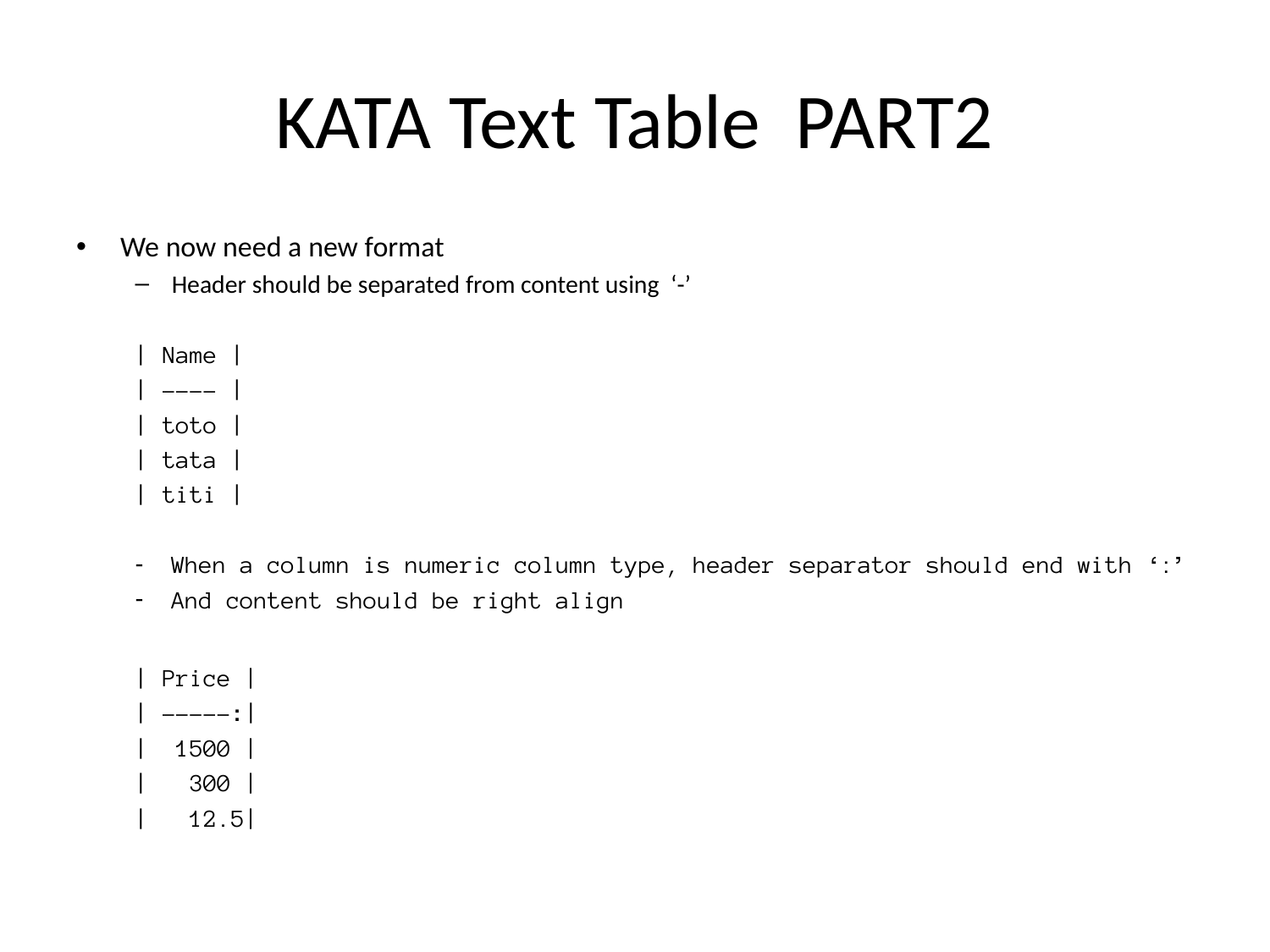

# KATA Text Table  PART2
We now need a new format
Header should be separated from content using  ‘-’

| Name |
| ---- |
| toto |
| tata |
| titi |

When a column is numeric column type, header separator should end with ‘:’
And content should be right align

| Price |
| -----:|
|  1500 |
|   300 |
|   12.5|